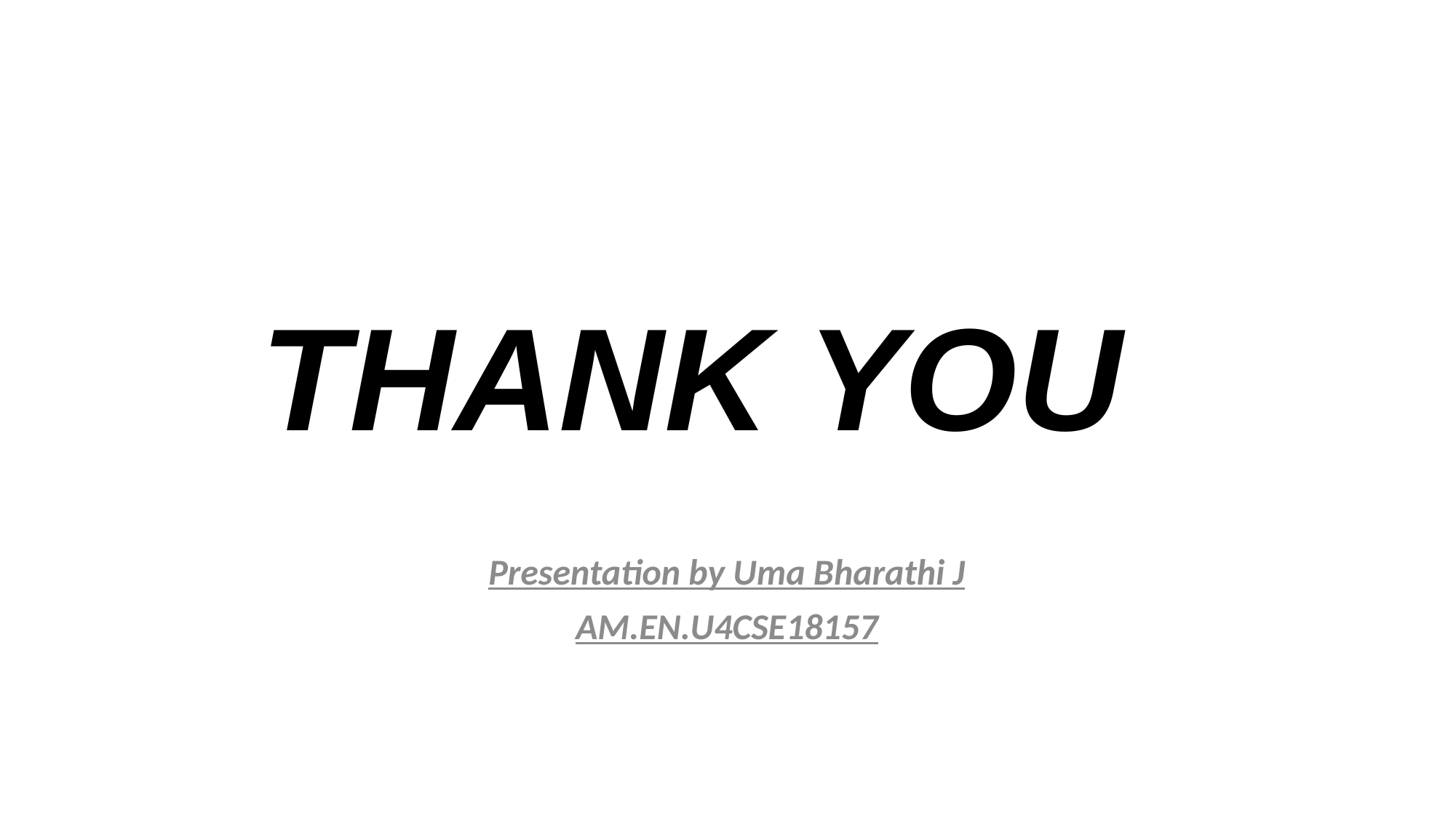

# THANK YOU
Presentation by Uma Bharathi J
AM.EN.U4CSE18157